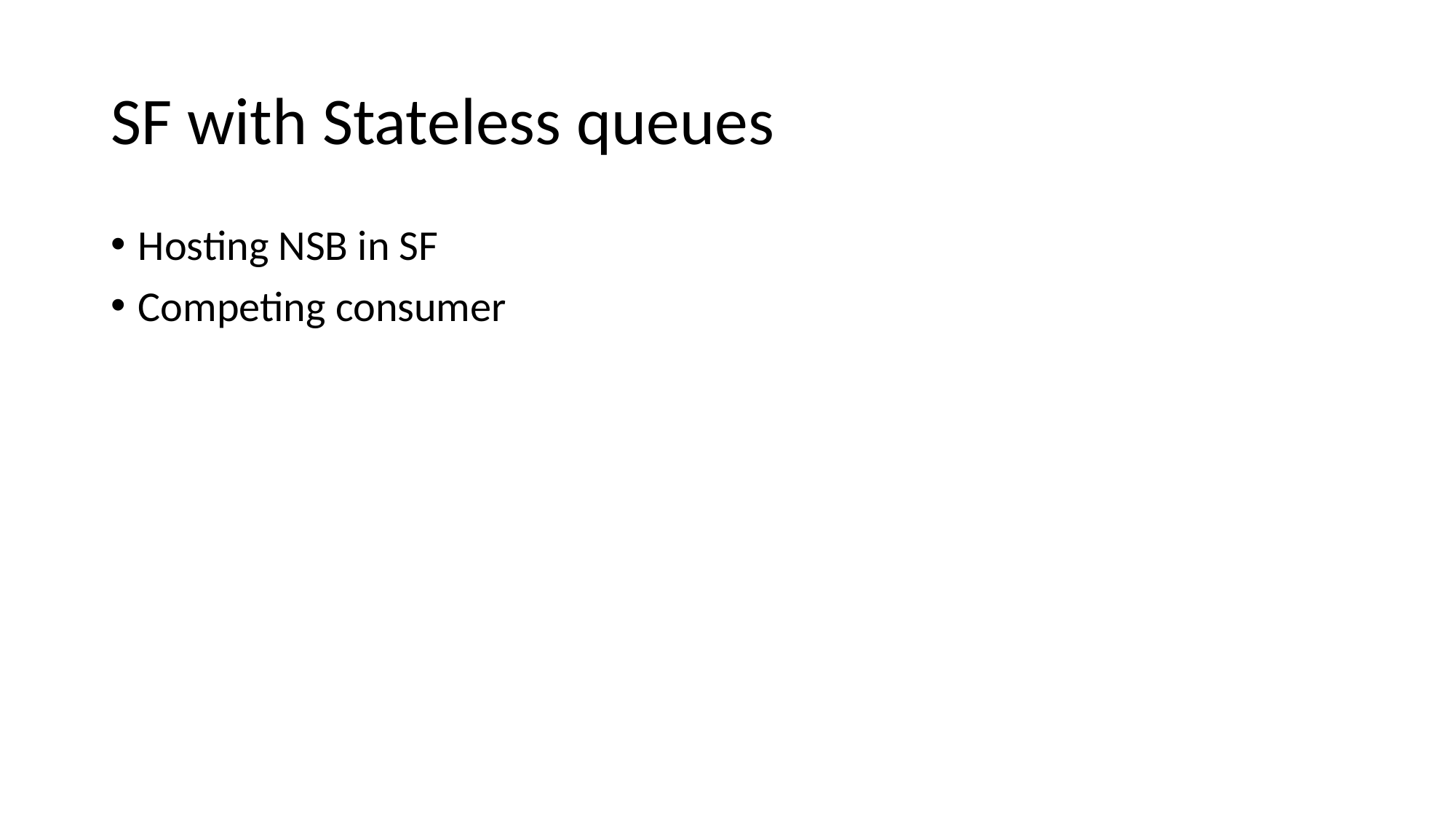

# SF with Stateless queues
Hosting NSB in SF
Competing consumer